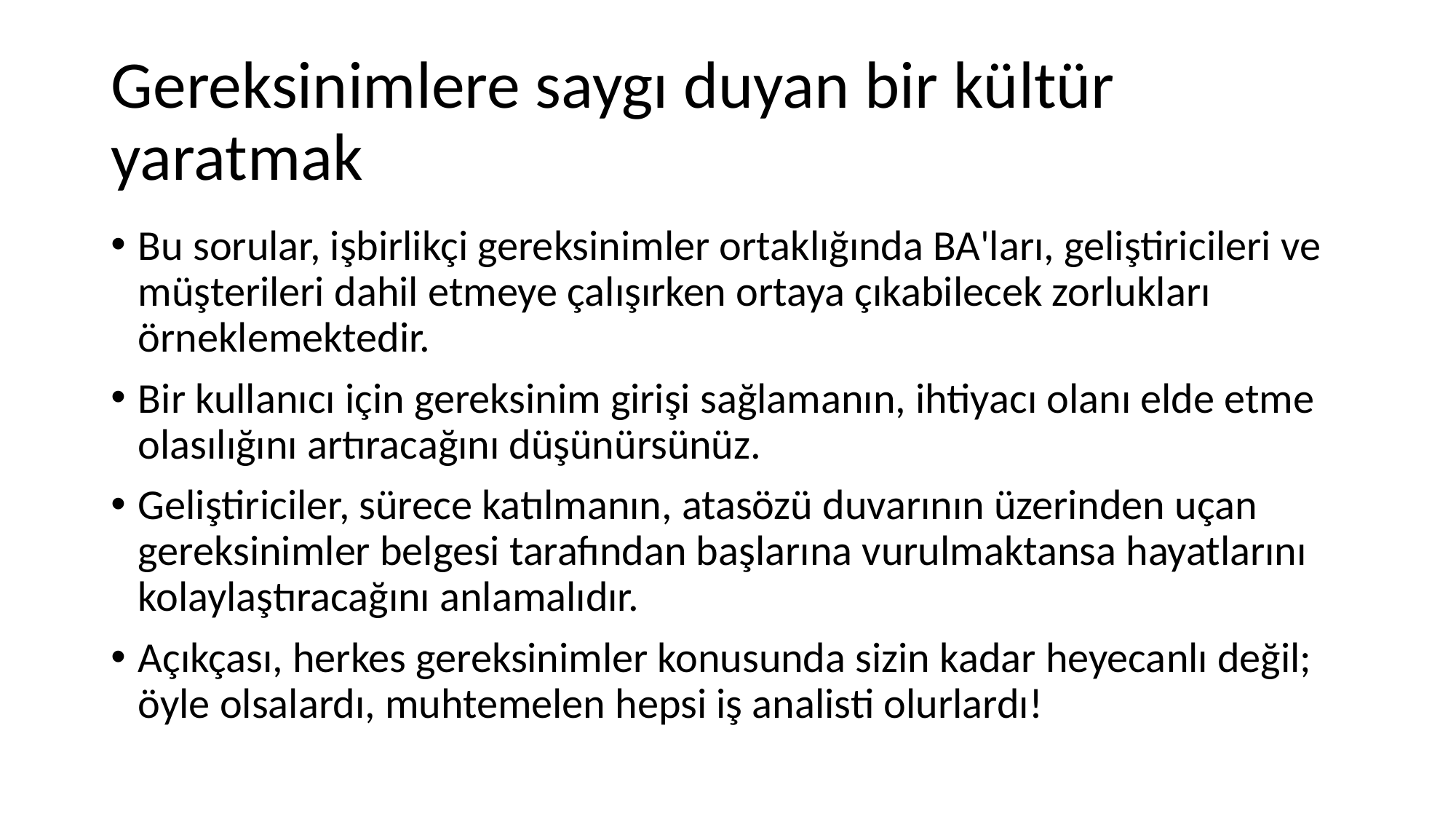

# Gereksinimlere saygı duyan bir kültür yaratmak
Bu sorular, işbirlikçi gereksinimler ortaklığında BA'ları, geliştiricileri ve müşterileri dahil etmeye çalışırken ortaya çıkabilecek zorlukları örneklemektedir.
Bir kullanıcı için gereksinim girişi sağlamanın, ihtiyacı olanı elde etme olasılığını artıracağını düşünürsünüz.
Geliştiriciler, sürece katılmanın, atasözü duvarının üzerinden uçan gereksinimler belgesi tarafından başlarına vurulmaktansa hayatlarını kolaylaştıracağını anlamalıdır.
Açıkçası, herkes gereksinimler konusunda sizin kadar heyecanlı değil; öyle olsalardı, muhtemelen hepsi iş analisti olurlardı!